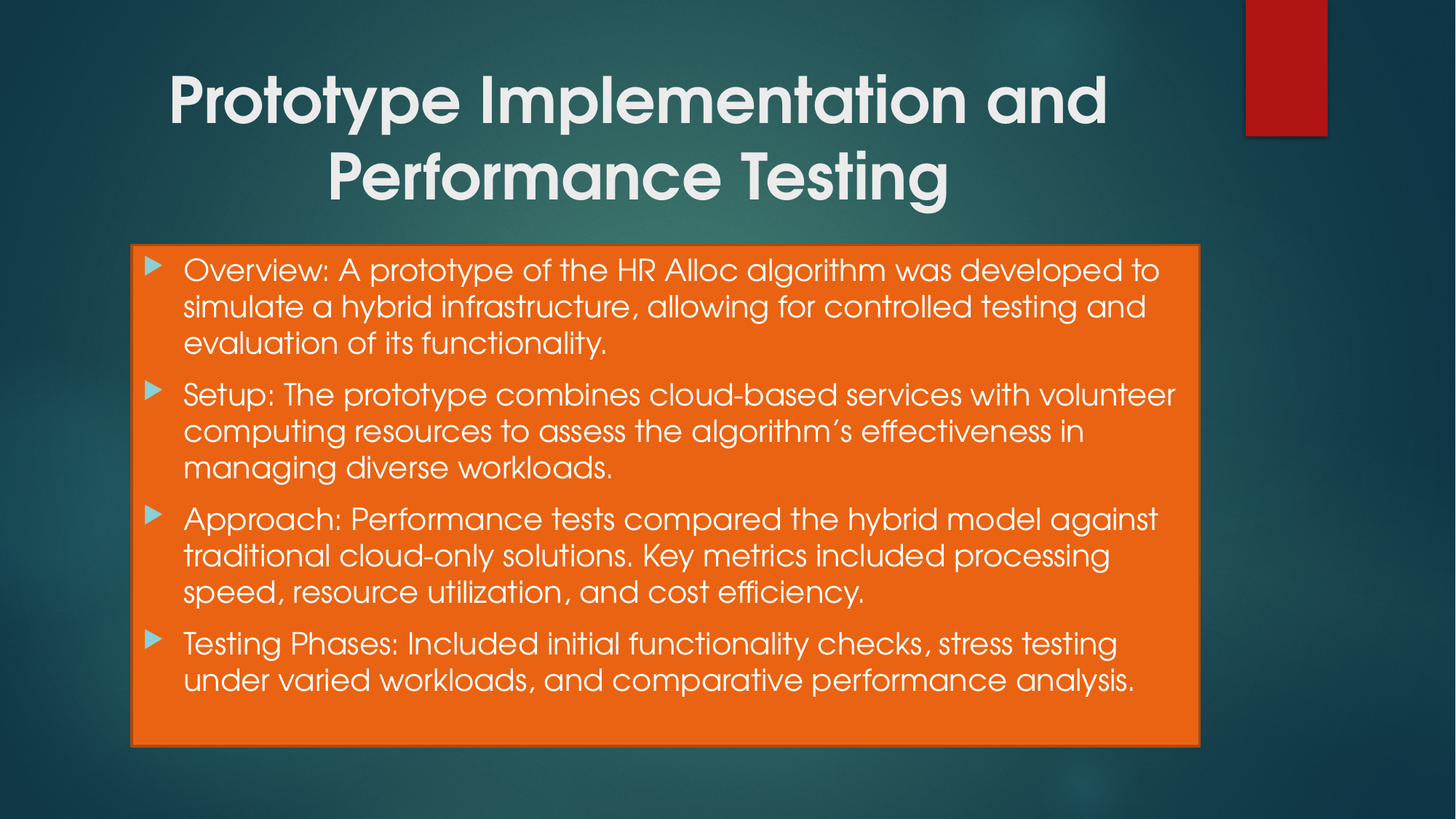

# Prototype Implementation and Performance Testing
Overview: A prototype of the HR Alloc algorithm was developed to simulate a hybrid infrastructure, allowing for controlled testing and evaluation of its functionality.
Setup: The prototype combines cloud-based services with volunteer computing resources to assess the algorithm’s effectiveness in managing diverse workloads.
Approach: Performance tests compared the hybrid model against traditional cloud-only solutions. Key metrics included processing speed, resource utilization, and cost efficiency.
Testing Phases: Included initial functionality checks, stress testing under varied workloads, and comparative performance analysis.